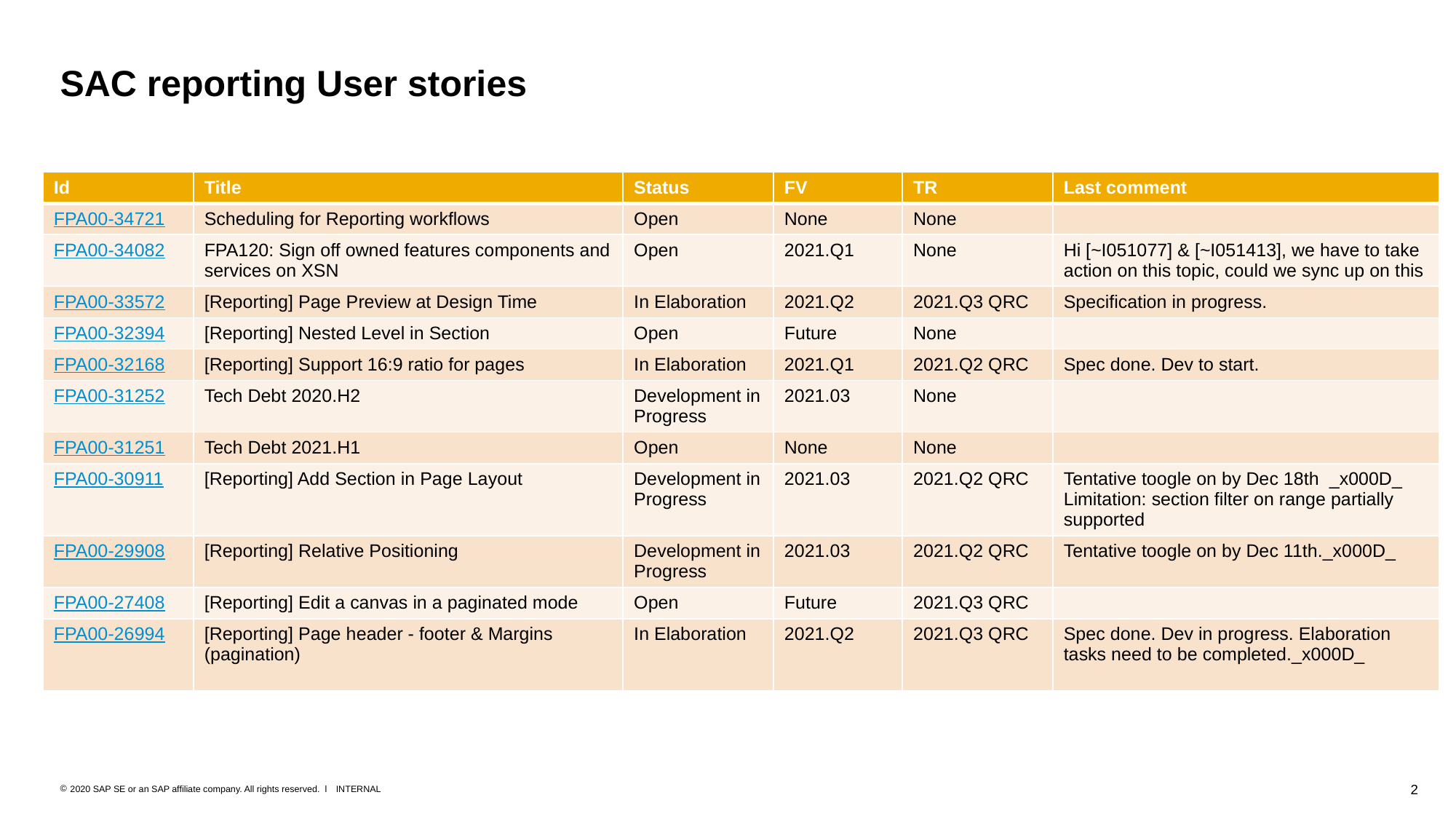

# SAC reporting User stories
| Id | Title | Status | FV | TR | Last comment |
| --- | --- | --- | --- | --- | --- |
| FPA00-34721 | Scheduling for Reporting workflows | Open | None | None |  |
| FPA00-34082 | FPA120: Sign off owned features components and services on XSN | Open | 2021.Q1 | None | Hi [~I051077] & [~I051413], we have to take action on this topic, could we sync up on this |
| FPA00-33572 | [Reporting] Page Preview at Design Time | In Elaboration | 2021.Q2 | 2021.Q3 QRC | Specification in progress. |
| FPA00-32394 | [Reporting] Nested Level in Section | Open | Future | None |  |
| FPA00-32168 | [Reporting] Support 16:9 ratio for pages | In Elaboration | 2021.Q1 | 2021.Q2 QRC | Spec done. Dev to start. |
| FPA00-31252 | Tech Debt 2020.H2 | Development in Progress | 2021.03 | None |  |
| FPA00-31251 | Tech Debt 2021.H1 | Open | None | None |  |
| FPA00-30911 | [Reporting] Add Section in Page Layout | Development in Progress | 2021.03 | 2021.Q2 QRC | Tentative toogle on by Dec 18th \_x000D\_ Limitation: section filter on range partially supported |
| FPA00-29908 | [Reporting] Relative Positioning | Development in Progress | 2021.03 | 2021.Q2 QRC | Tentative toogle on by Dec 11th.\_x000D\_ |
| FPA00-27408 | [Reporting] Edit a canvas in a paginated mode | Open | Future | 2021.Q3 QRC |  |
| FPA00-26994 | [Reporting] Page header - footer & Margins (pagination) | In Elaboration | 2021.Q2 | 2021.Q3 QRC | Spec done. Dev in progress. Elaboration tasks need to be completed.\_x000D\_ |